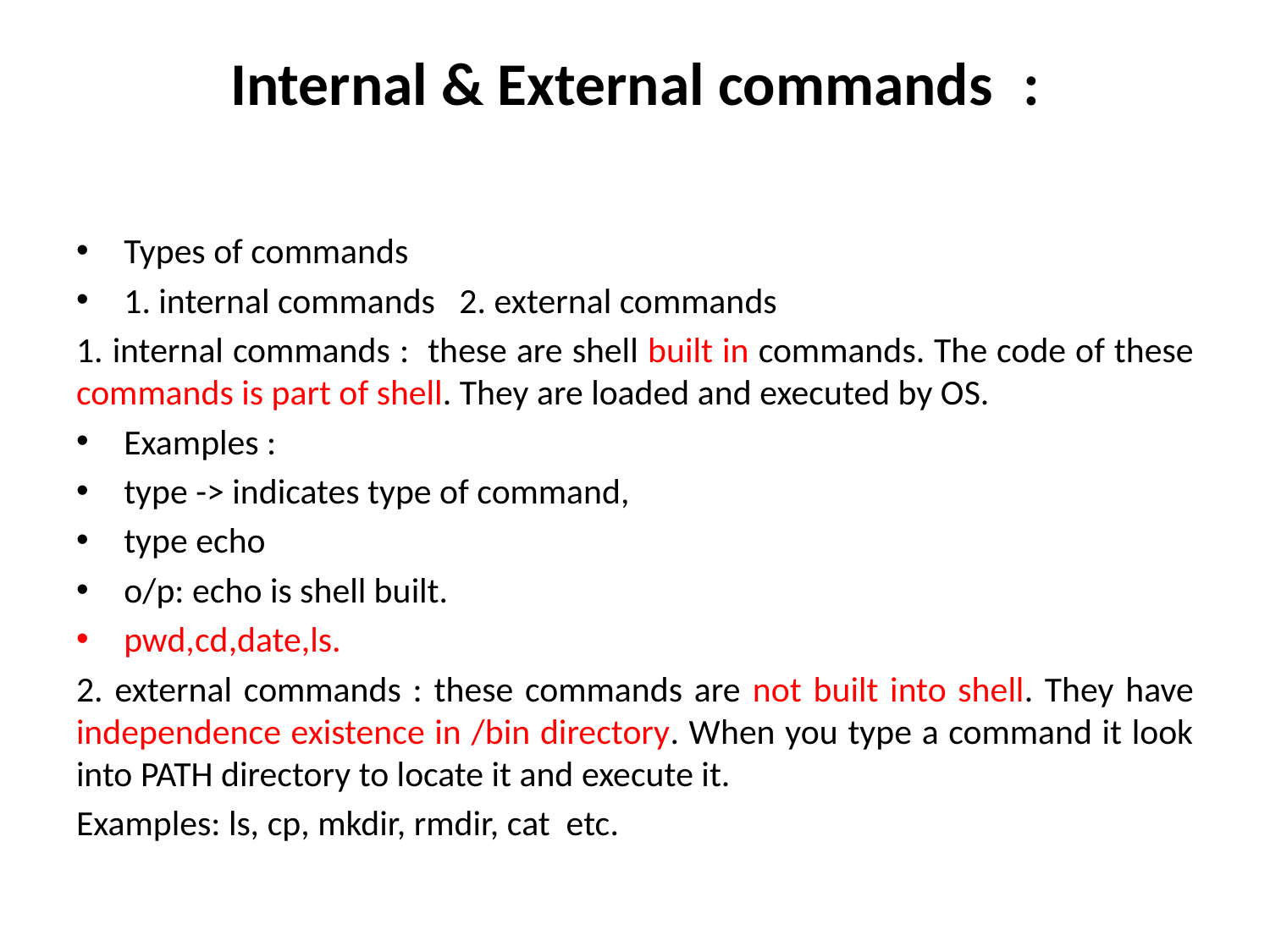

# Internal & External commands	:
Types of commands
1. internal commands   2. external commands
1. internal commands :  these are shell built in commands. The code of these commands is part of shell. They are loaded and executed by OS.
Examples :
type -> indicates type of command,
type echo
o/p: echo is shell built.
pwd,cd,date,ls.
2. external commands : these commands are not built into shell. They have independence existence in /bin directory. When you type a command it look into PATH directory to locate it and execute it.
Examples: ls, cp, mkdir, rmdir, cat  etc.